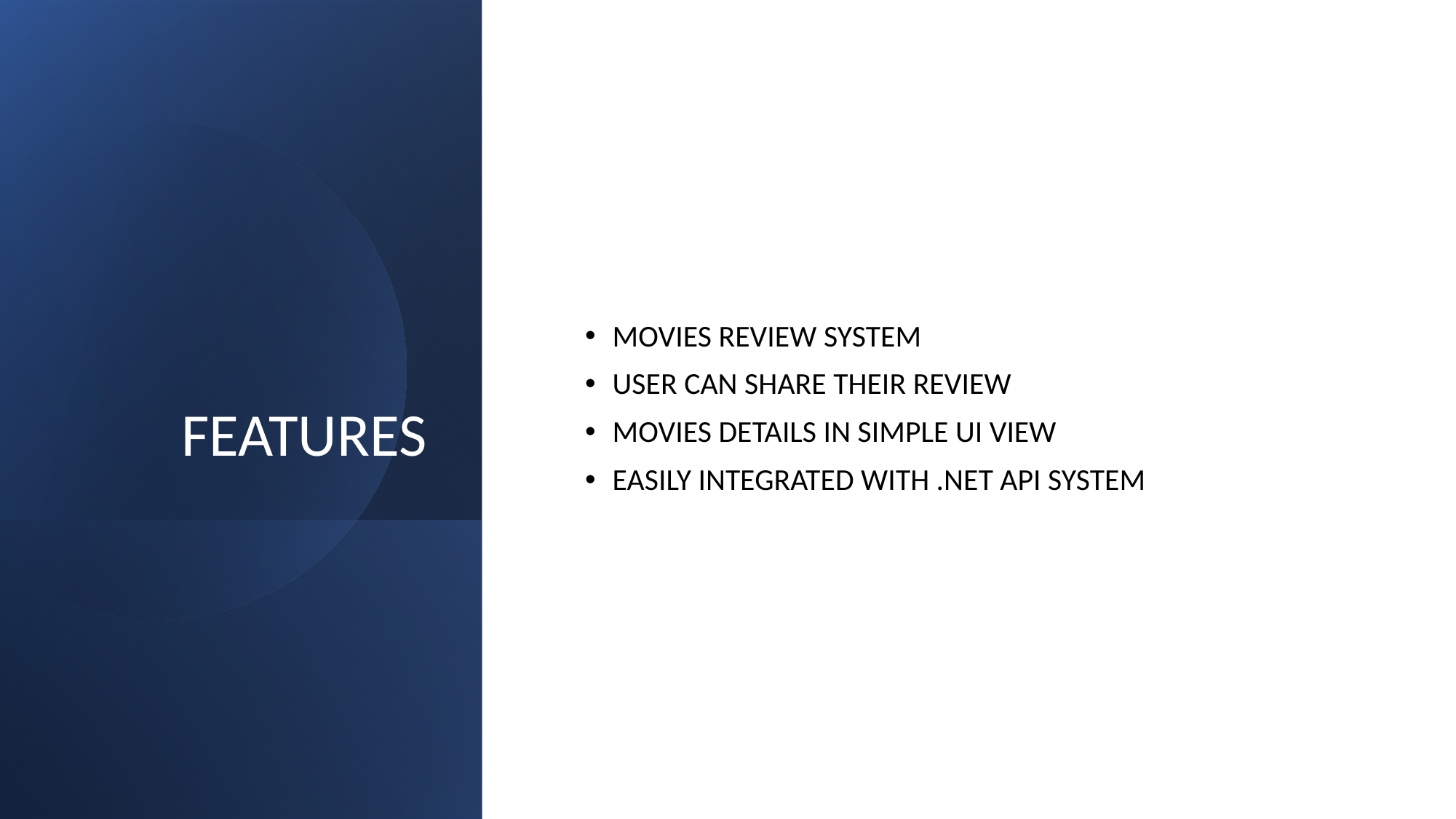

# FEATURES
MOVIES REVIEW SYSTEM
USER CAN SHARE THEIR REVIEW
MOVIES DETAILS IN SIMPLE UI VIEW
EASILY INTEGRATED WITH .NET API SYSTEM